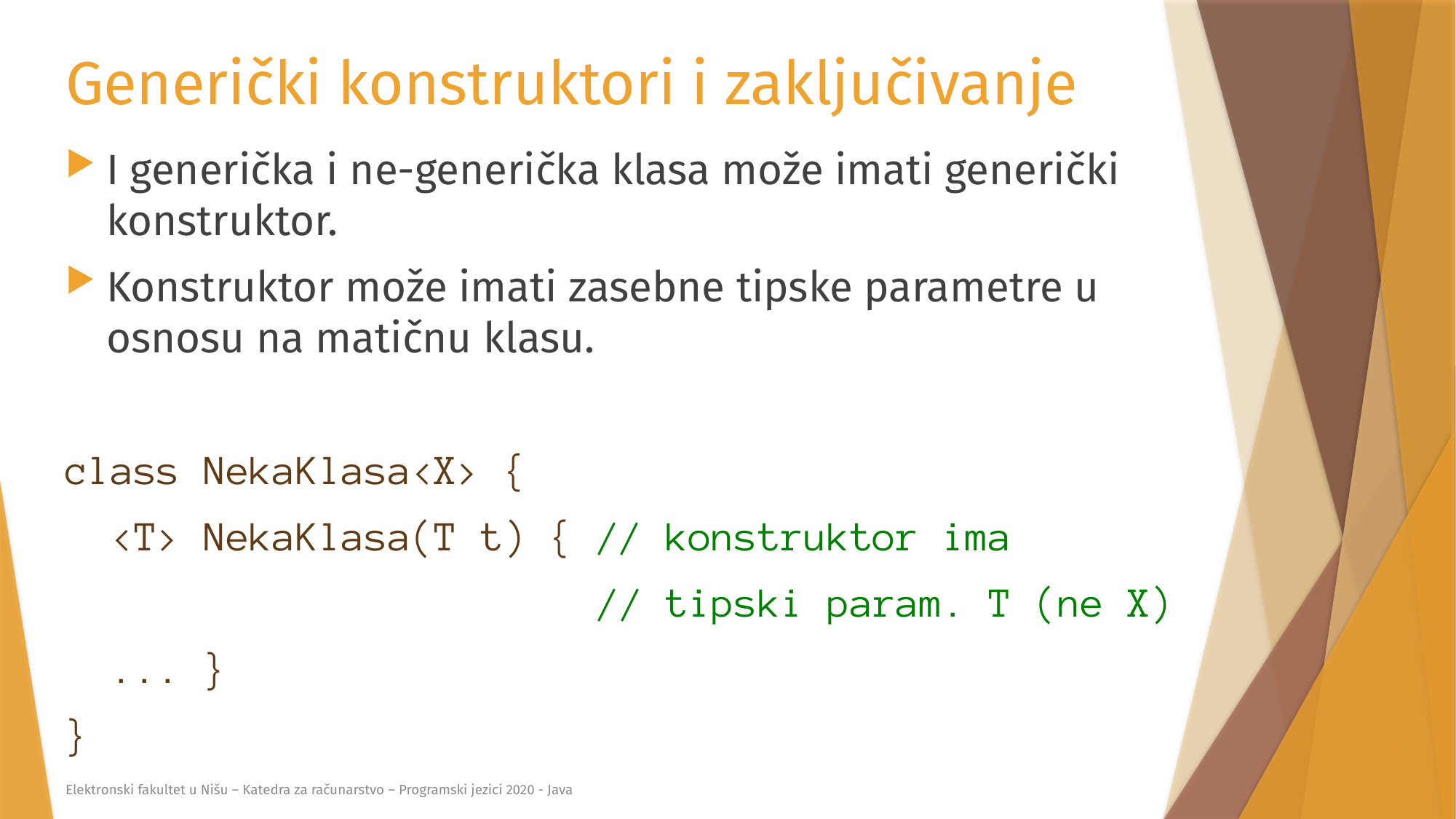

# Generički konstruktori i zaključivanje
I generička i ne-generička klasa može imati generički konstruktor.
Konstruktor može imati zasebne tipske parametre u osnosu na matičnu klasu.

class NekaKlasa<X> {
  <T> NekaKlasa(T t) { // konstruktor ima
                       // tipski param. T (ne X)
  ... }
}
Elektronski fakultet u Nišu – Katedra za računarstvo – Programski jezici 2020 - Java